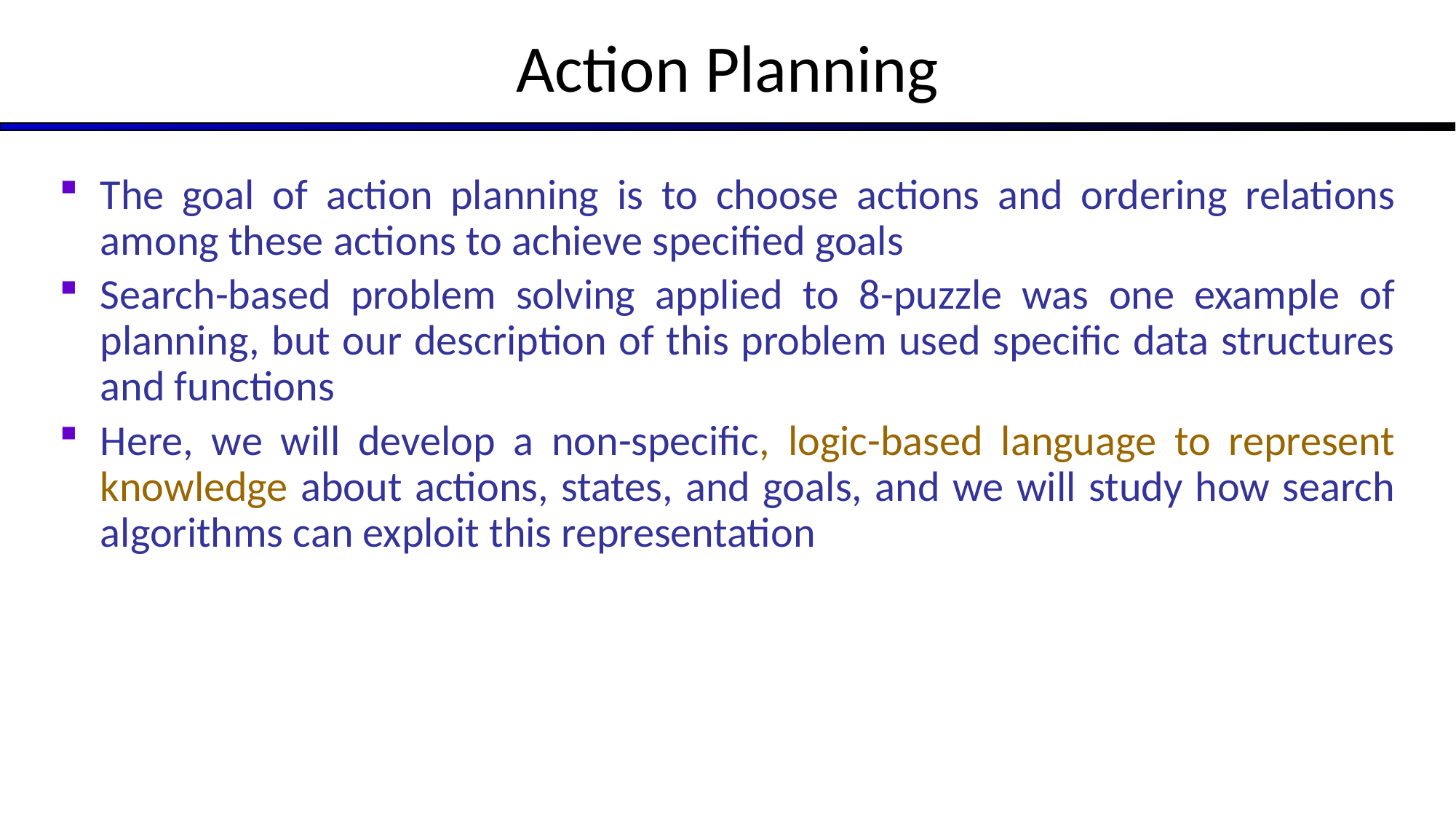

# Action Planning
The goal of action planning is to choose actions and ordering relations among these actions to achieve specified goals
Search-based problem solving applied to 8-puzzle was one example of planning, but our description of this problem used specific data structures and functions
Here, we will develop a non-specific, logic-based language to represent knowledge about actions, states, and goals, and we will study how search algorithms can exploit this representation